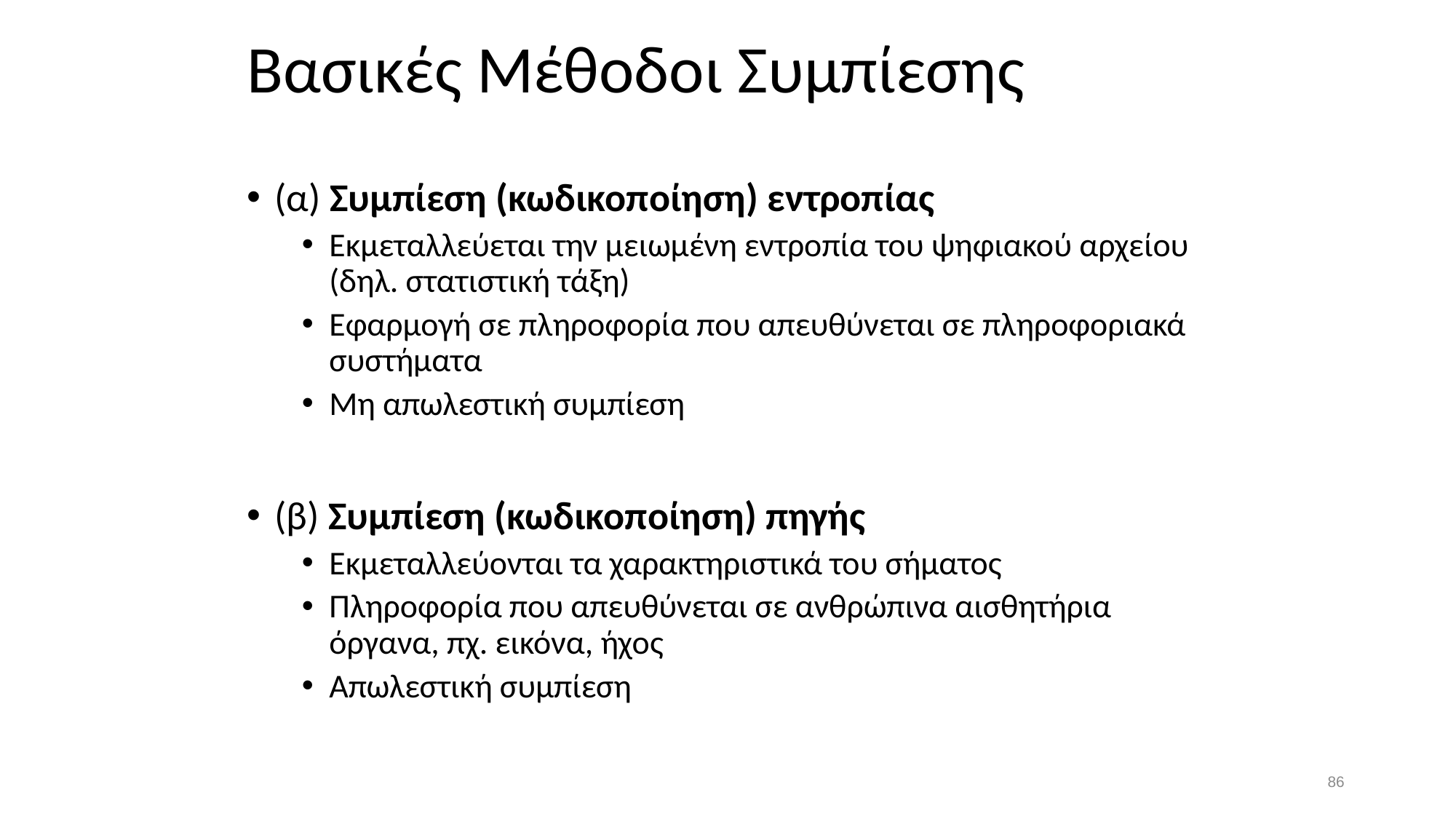

# Βασικές Μέθοδοι Συμπίεσης
(α) Συμπίεση (κωδικοποίηση) εντροπίας
Εκμεταλλεύεται την μειωμένη εντροπία του ψηφιακού αρχείου (δηλ. στατιστική τάξη)
Εφαρμογή σε πληροφορία που απευθύνεται σε πληροφοριακά συστήματα
Μη απωλεστική συμπίεση

(β) Συμπίεση (κωδικοποίηση) πηγής
Εκμεταλλεύονται τα χαρακτηριστικά του σήματος
Πληροφορία που απευθύνεται σε ανθρώπινα αισθητήρια όργανα, πχ. εικόνα, ήχος
Απωλεστική συμπίεση
86